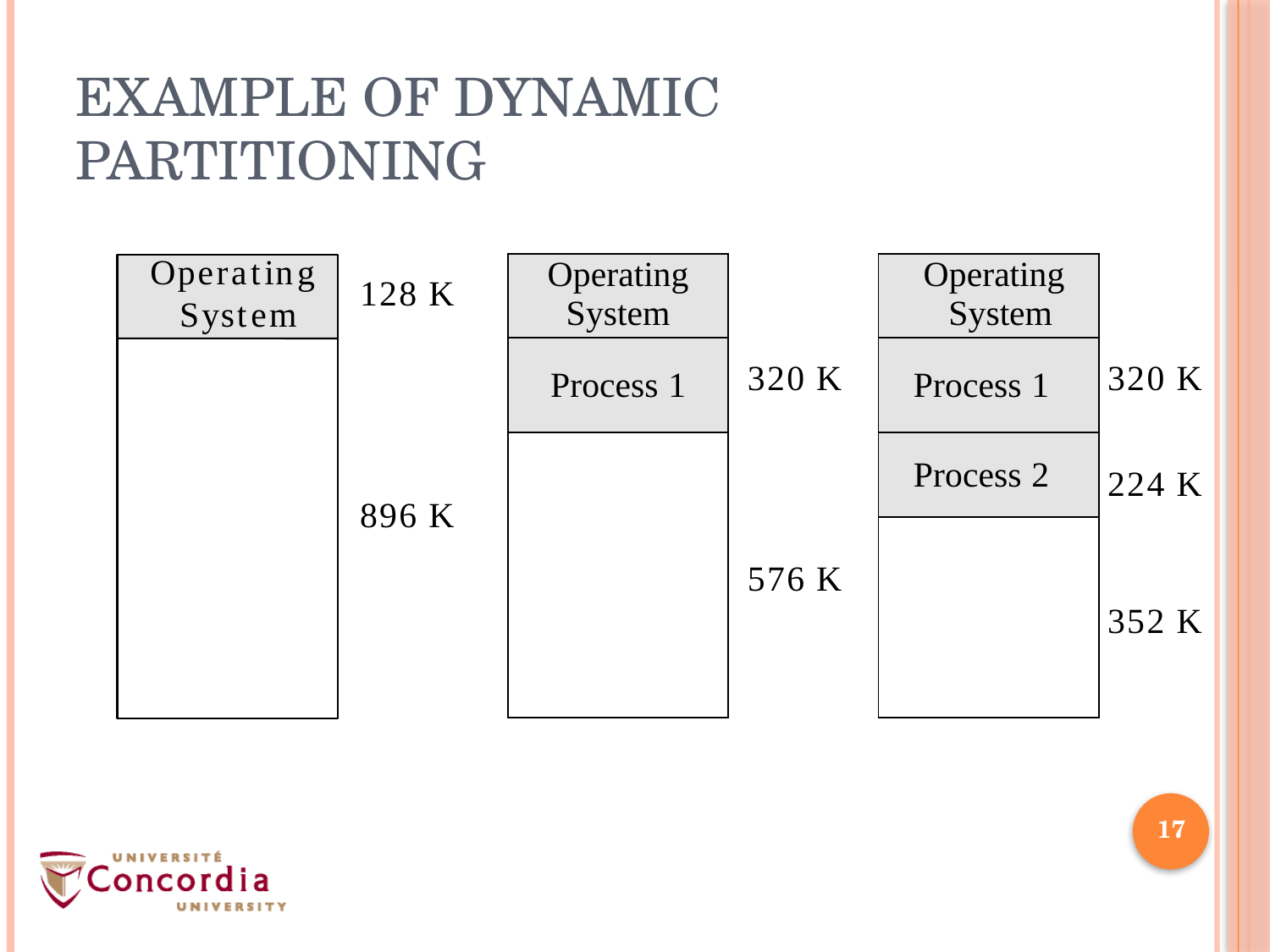

# Example of Dynamic Partitioning
Operating System

| Operating System |
| --- |
| Process 1 |
|  |
| Operating System |
| --- |
| Process 1 |
| Process 2 |
|  |

128 K

320 K
320 K
224 K
896 K
576 K
352 K
17